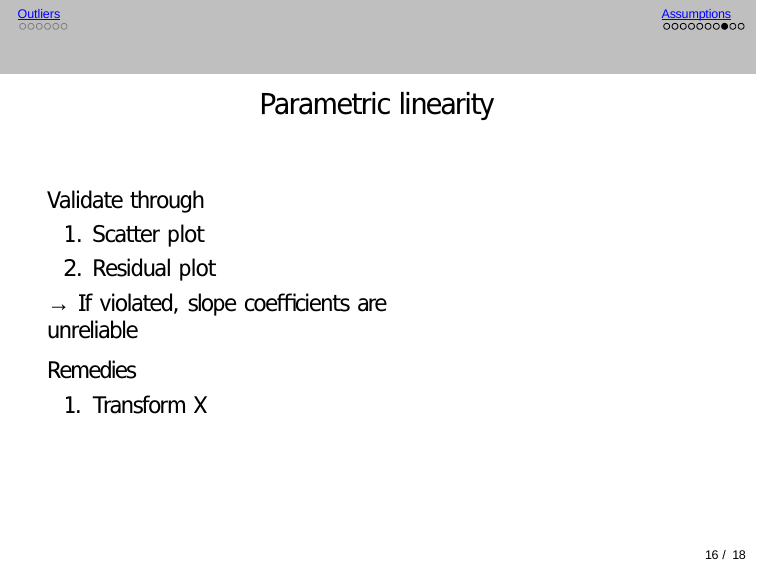

Outliers
Assumptions

Parametric linearity
Validate through
Scatter plot
Residual plot
→ If violated, slope coefficients are unreliable
Remedies
1. Transform X
16 / 18